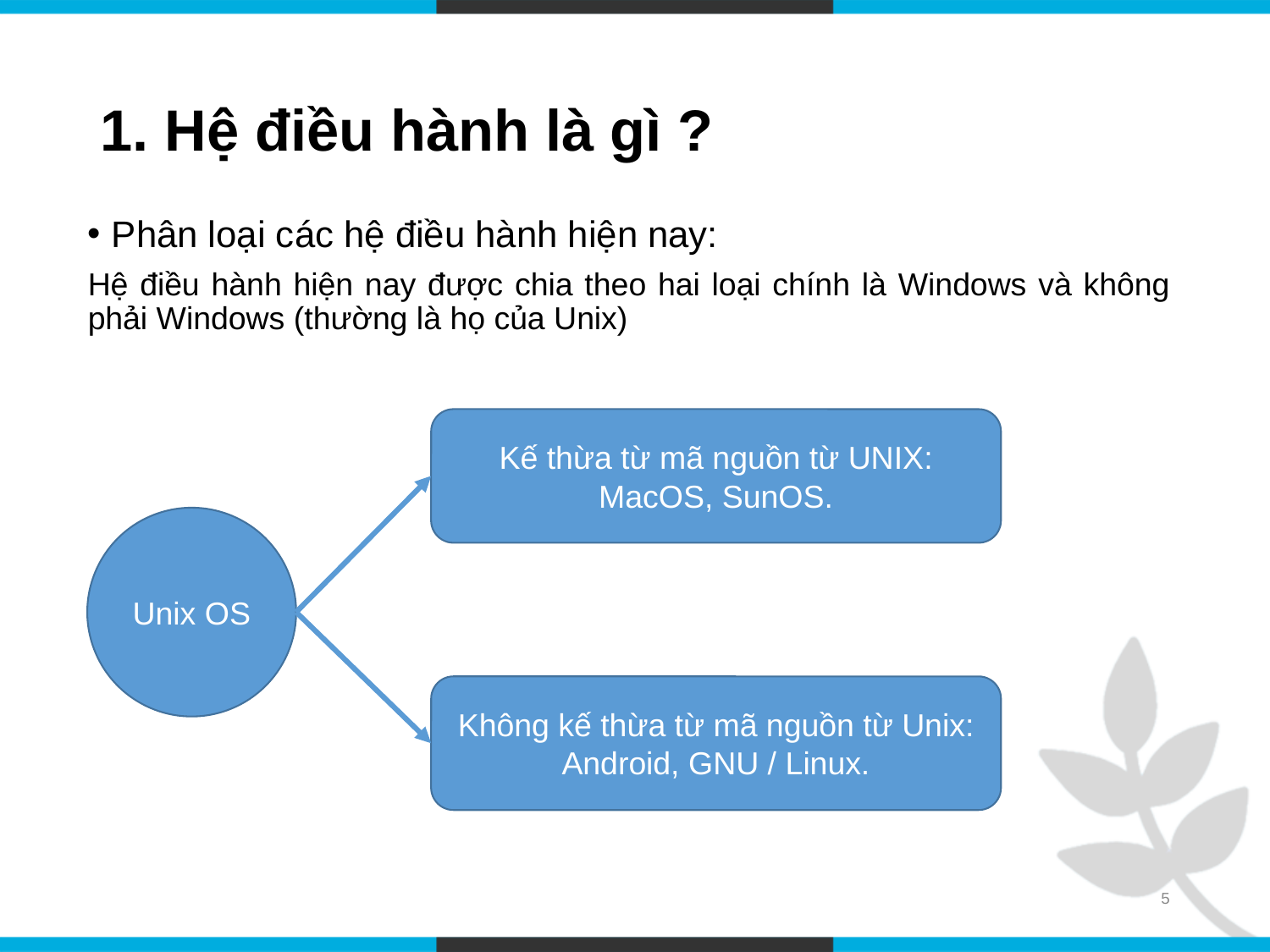

# 1. Hệ điều hành là gì ?
Phân loại các hệ điều hành hiện nay:
Hệ điều hành hiện nay được chia theo hai loại chính là Windows và không phải Windows (thường là họ của Unix)
Kế thừa từ mã nguồn từ UNIX: MacOS, SunOS.
Unix OS
Không kế thừa từ mã nguồn từ Unix: Android, GNU / Linux.
5